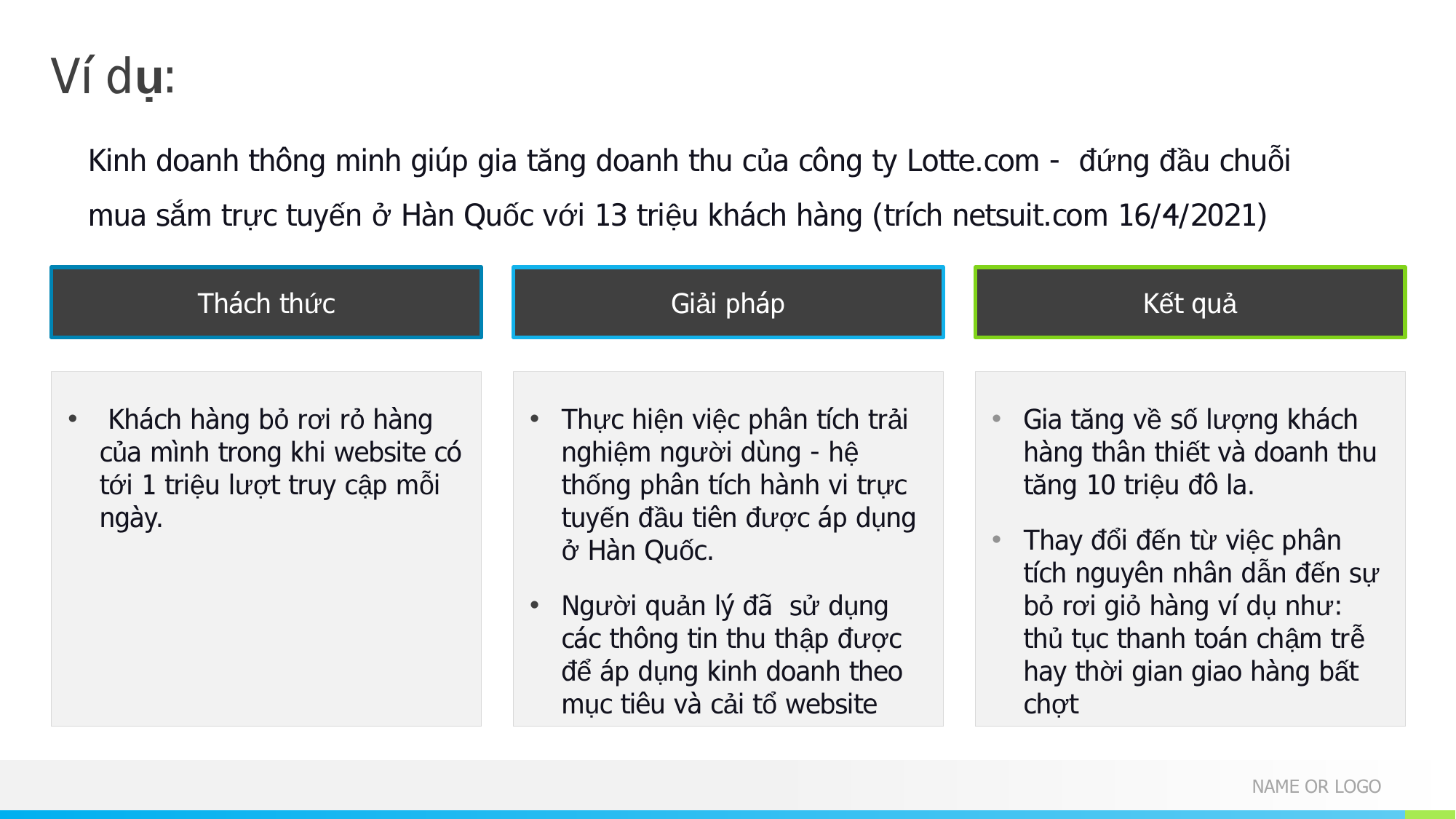

# Ví dụ:
Kinh doanh thông minh giúp gia tăng doanh thu của công ty Lotte.com -  đứng đầu chuỗi mua sắm trực tuyến ở Hàn Quốc với 13 triệu khách hàng (trích netsuit.com 16/4/2021)
Thách thức
Giải pháp
Kết quả
 Khách hàng bỏ rơi rỏ hàng của mình trong khi website có tới 1 triệu lượt truy cập mỗi ngày.
Thực hiện việc phân tích trải nghiệm người dùng - hệ thống phân tích hành vi trực tuyến đầu tiên được áp dụng ở Hàn Quốc.
Người quản lý đã  sử dụng các thông tin thu thập được để áp dụng kinh doanh theo mục tiêu và cải tổ website
Gia tăng về số lượng khách hàng thân thiết và doanh thu tăng 10 triệu đô la.
Thay đổi đến từ việc phân tích nguyên nhân dẫn đến sự bỏ rơi giỏ hàng ví dụ như: thủ tục thanh toán chậm trễ hay thời gian giao hàng bất chợt